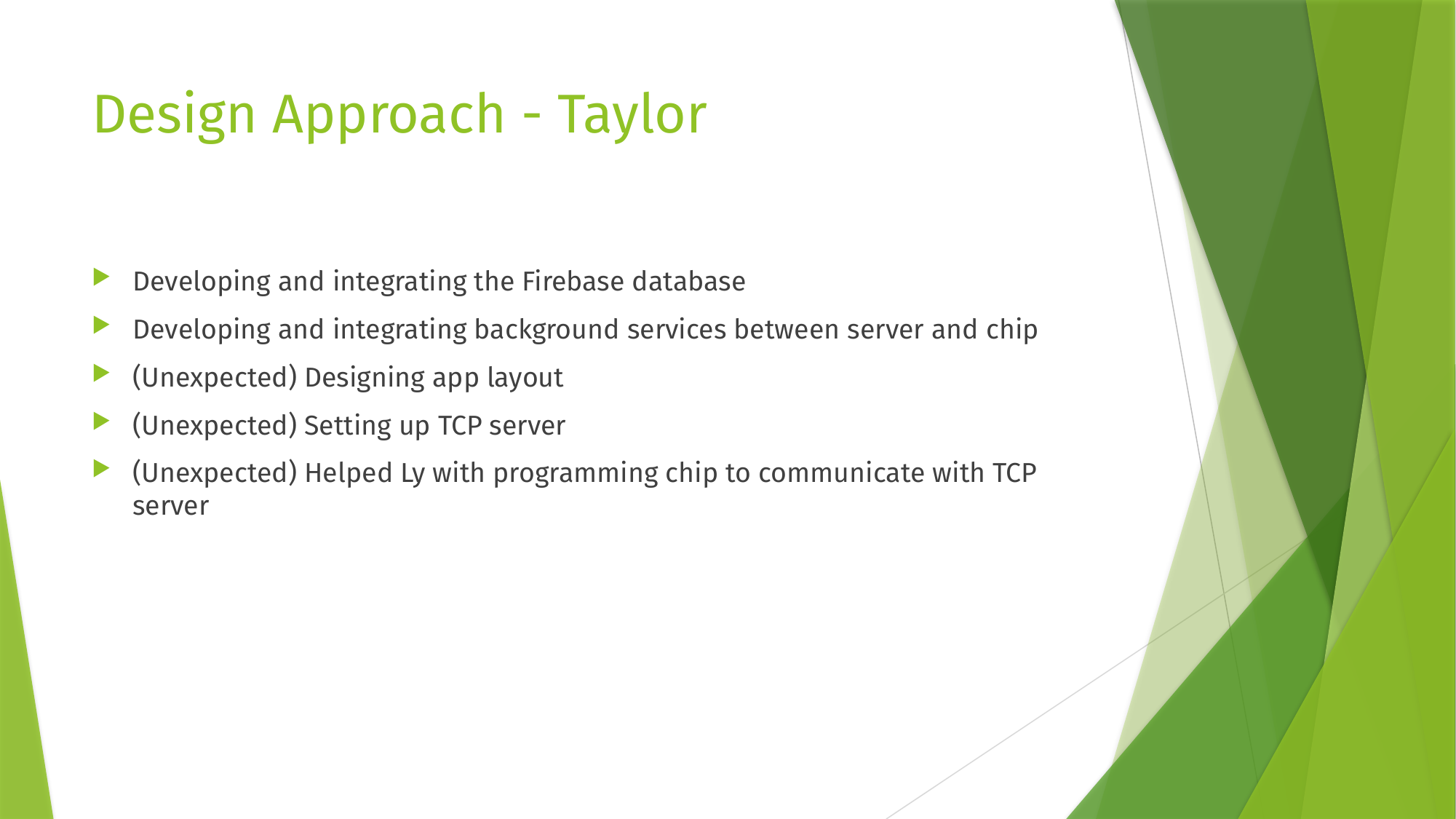

# Design Approach - Taylor
Developing and integrating the Firebase database
Developing and integrating background services between server and chip
(Unexpected) Designing app layout
(Unexpected) Setting up TCP server
(Unexpected) Helped Ly with programming chip to communicate with TCP server